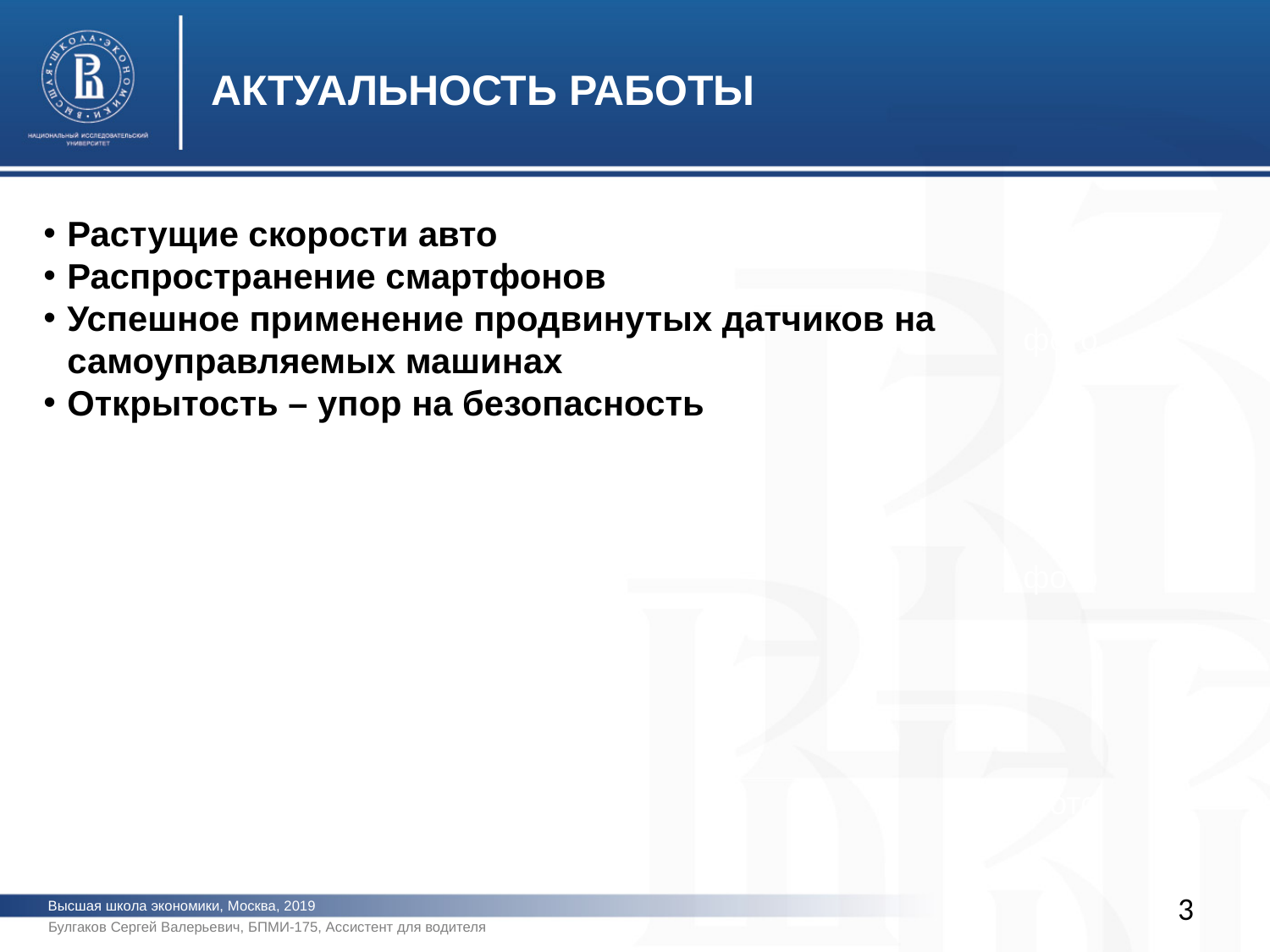

АКТУАЛЬНОСТЬ РАБОТЫ
Растущие скорости авто
Распространение смартфонов
Успешное применение продвинутых датчиков на самоуправляемых машинах
Открытость – упор на безопасность
фото
фото
фото
3
Высшая школа экономики, Москва, 2019
Булгаков Сергей Валерьевич, БПМИ-175, Ассистент для водителя